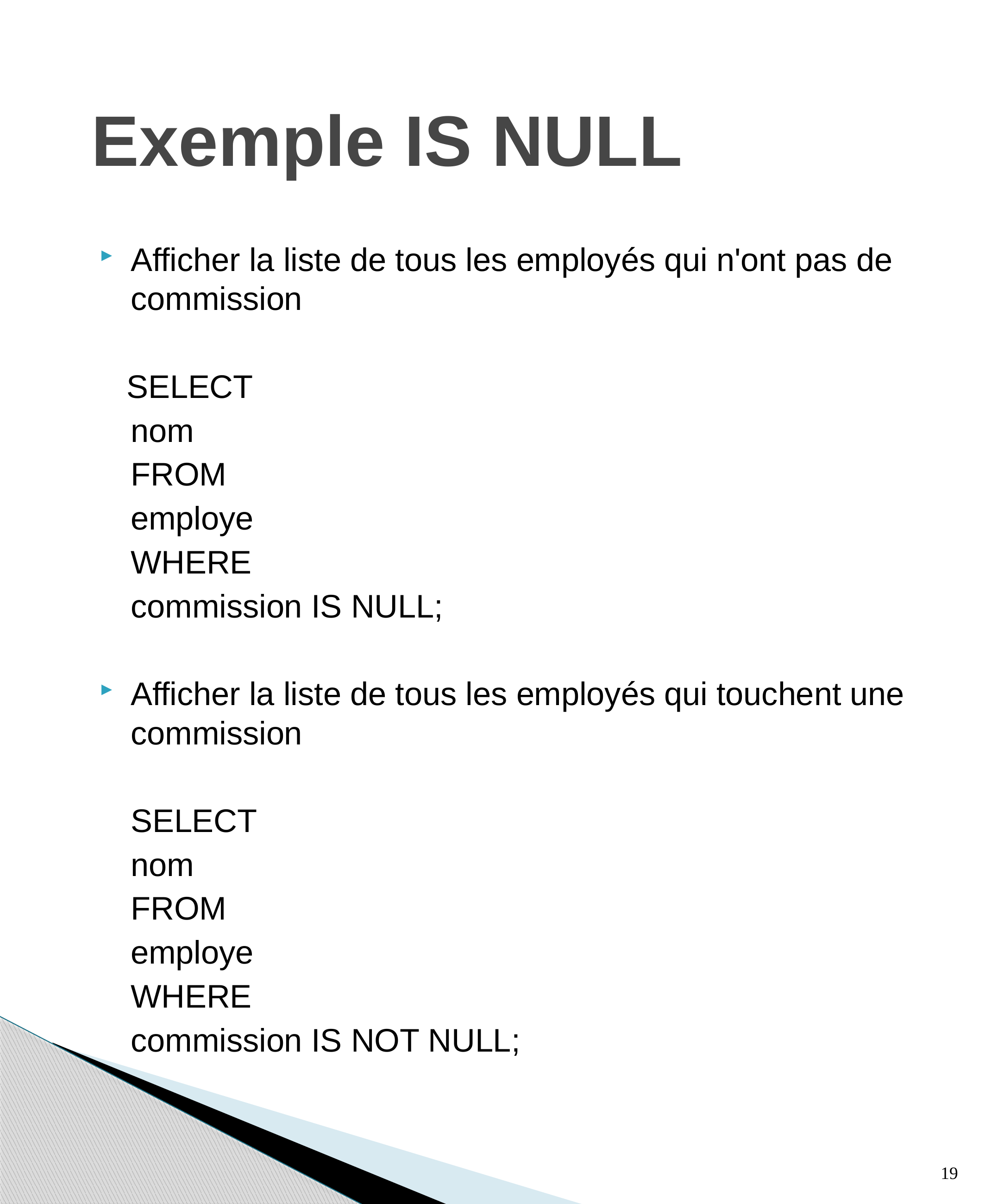

# Exemple IS NULL
Afficher la liste de tous les employés qui n'ont pas de commission

   SELECT
			nom
	FROM
			employe
	WHERE
		commission IS NULL;

Afficher la liste de tous les employés qui touchent une commission

	SELECT
			nom
	FROM
			employe
	WHERE
			commission IS NOT NULL;

19